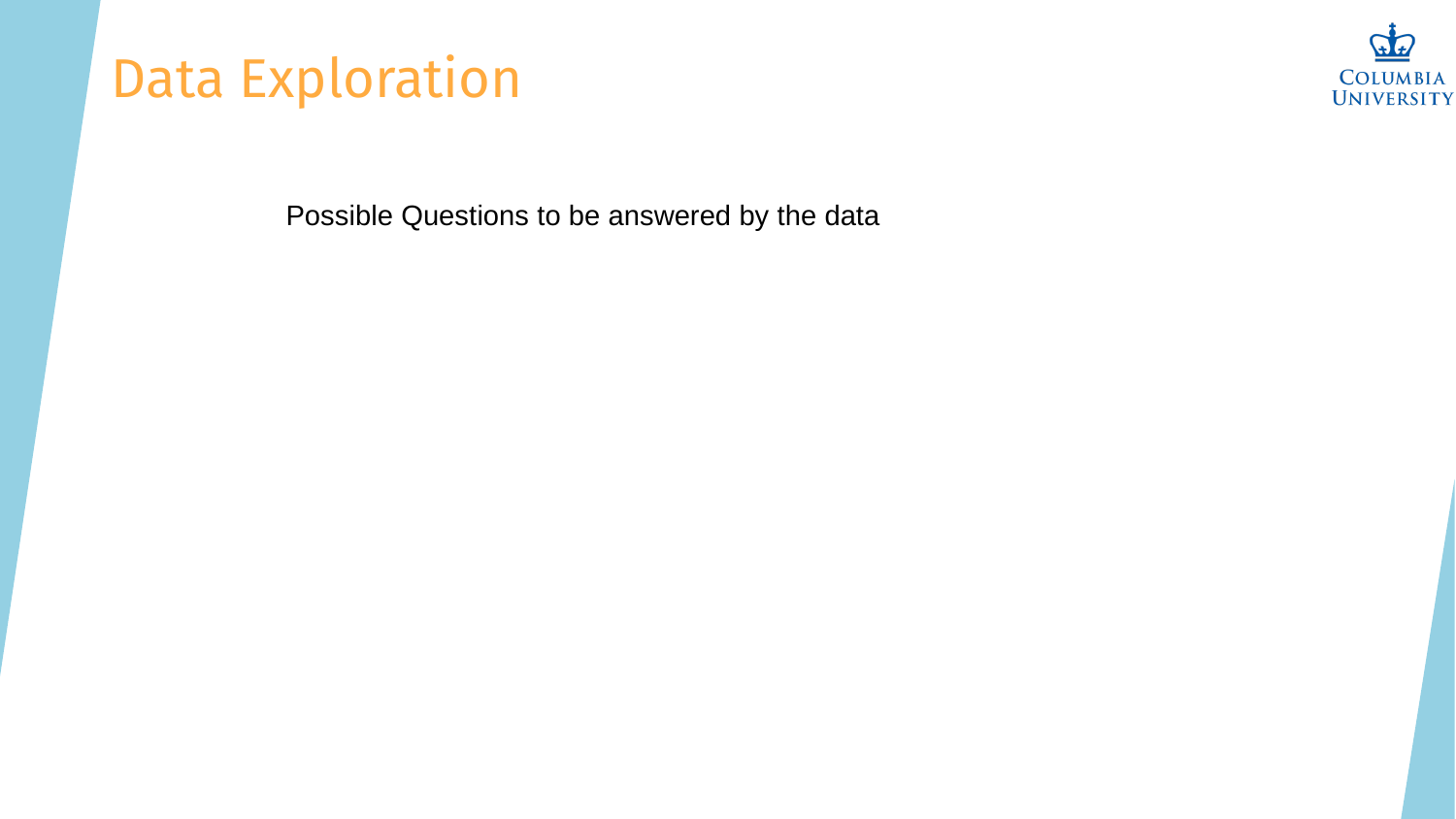

# Data Exploration
Possible Questions to be answered by the data